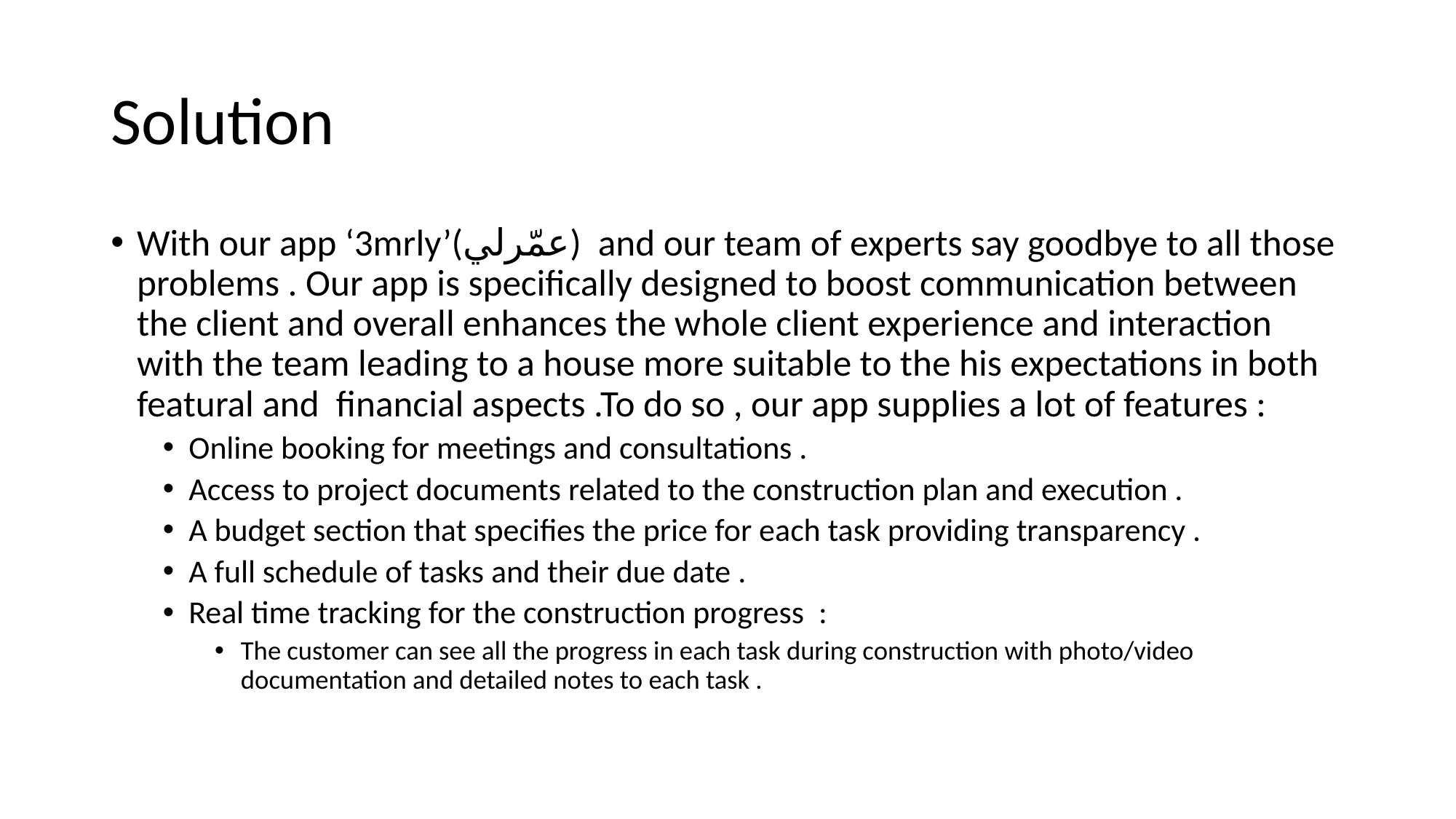

# Solution
With our app ‘3mrly’(عمّرلي)  and our team of experts say goodbye to all those problems . Our app is specifically designed to boost communication between the client and overall enhances the whole client experience and interaction with the team leading to a house more suitable to the his expectations in both featural and  financial aspects .To do so , our app supplies a lot of features :
Online booking for meetings and consultations .
Access to project documents related to the construction plan and execution .
A budget section that specifies the price for each task providing transparency .
A full schedule of tasks and their due date .
Real time tracking for the construction progress  :
The customer can see all the progress in each task during construction with photo/video documentation and detailed notes to each task .